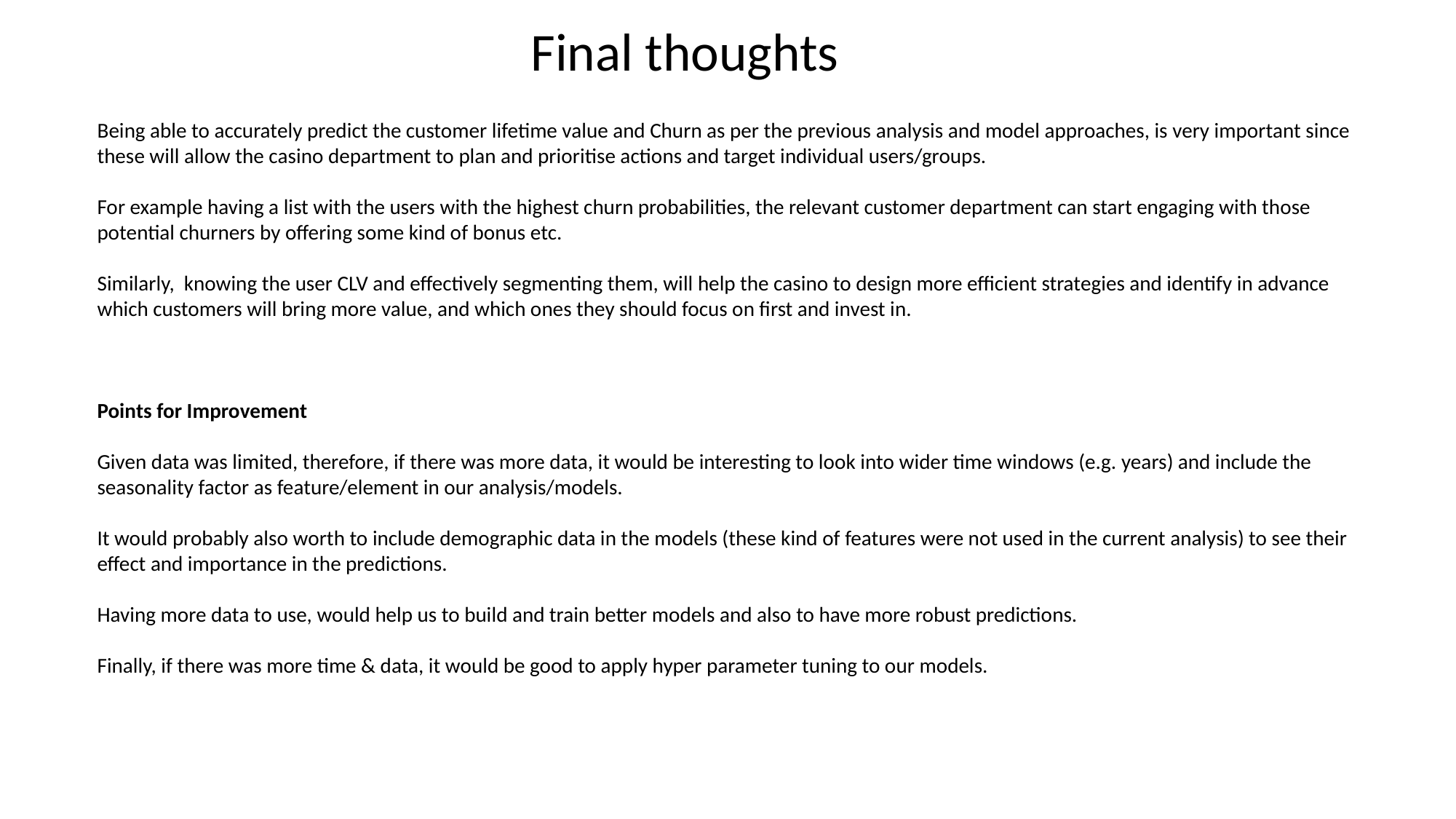

Final thoughts
Being able to accurately predict the customer lifetime value and Churn as per the previous analysis and model approaches, is very important since these will allow the casino department to plan and prioritise actions and target individual users/groups.

For example having a list with the users with the highest churn probabilities, the relevant customer department can start engaging with those potential churners by offering some kind of bonus etc.

Similarly,  knowing the user CLV and effectively segmenting them, will help the casino to design more efficient strategies and identify in advance which customers will bring more value, and which ones they should focus on first and invest in.

Points for Improvement

Given data was limited, therefore, if there was more data, it would be interesting to look into wider time windows (e.g. years) and include the seasonality factor as feature/element in our analysis/models.

It would probably also worth to include demographic data in the models (these kind of features were not used in the current analysis) to see their effect and importance in the predictions.

Having more data to use, would help us to build and train better models and also to have more robust predictions.

Finally, if there was more time & data, it would be good to apply hyper parameter tuning to our models.